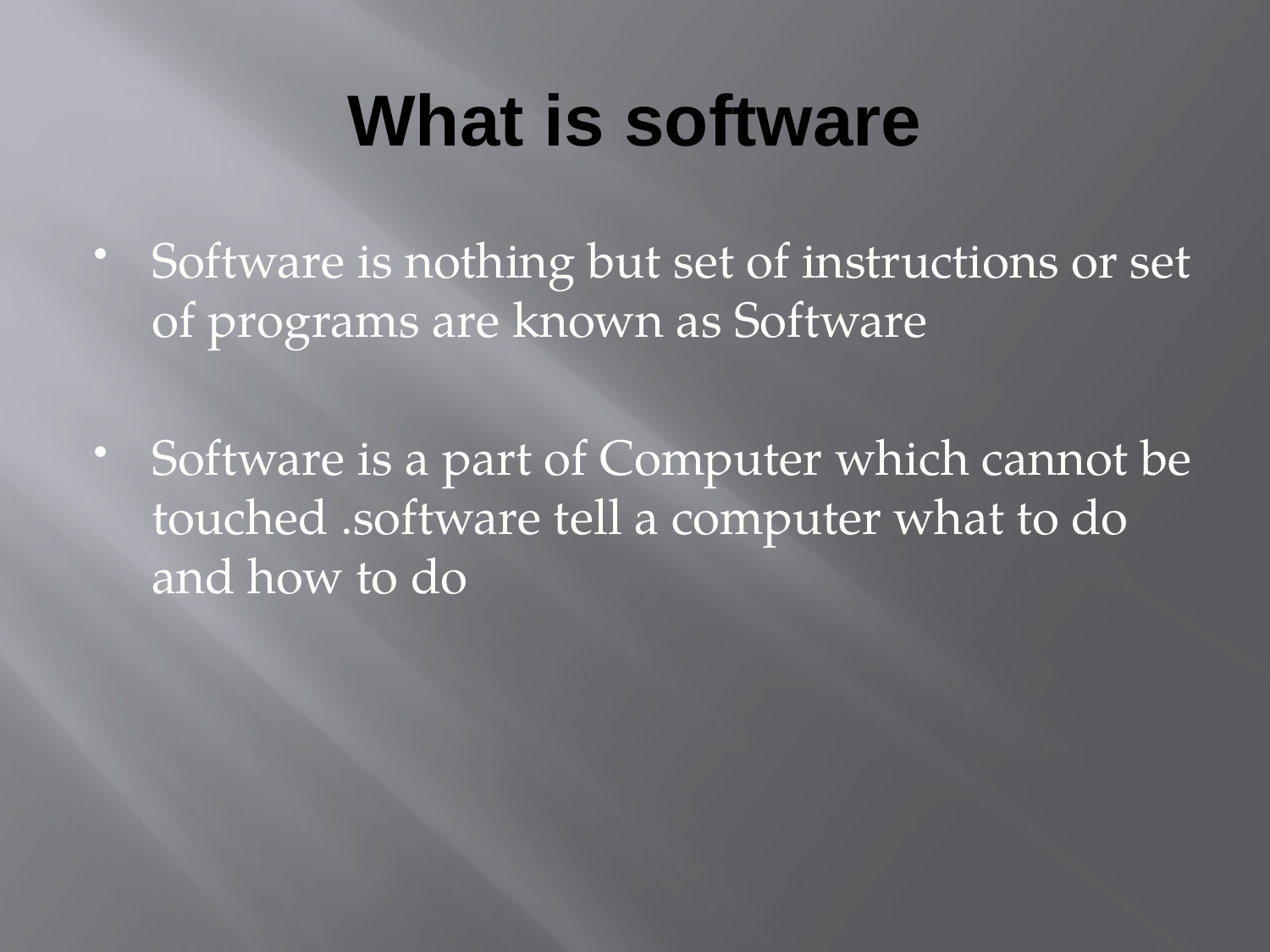

# What is software
Software is nothing but set of instructions or set of programs are known as Software

Software is a part of Computer which cannot be touched .software tell a computer what to do and how to do